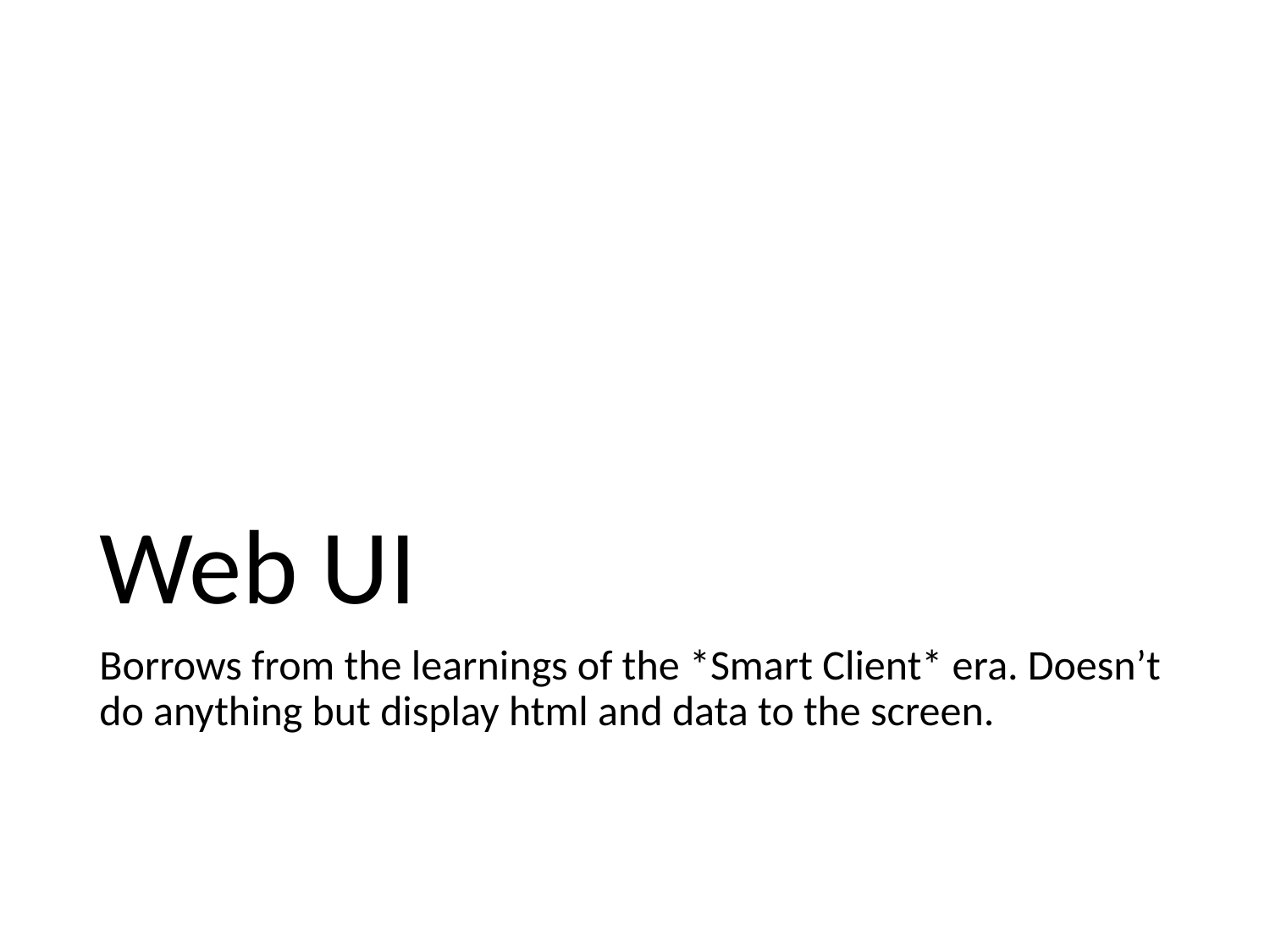

# Web UI
Borrows from the learnings of the *Smart Client* era. Doesn’t do anything but display html and data to the screen.